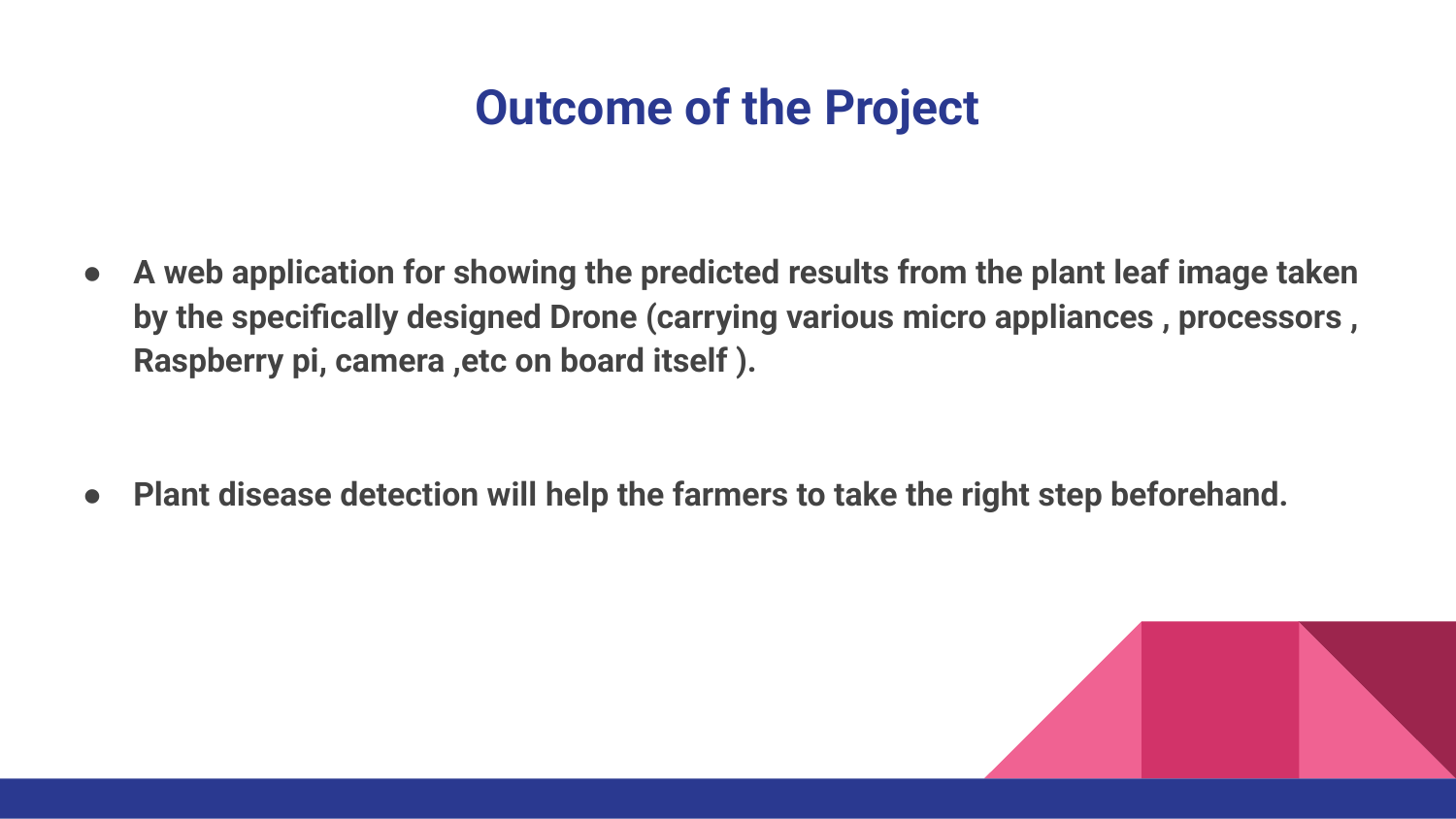

# Outcome of the Project

A web application for showing the predicted results from the plant leaf image taken by the specifically designed Drone (carrying various micro appliances , processors , Raspberry pi, camera ,etc on board itself ).

Plant disease detection will help the farmers to take the right step beforehand.